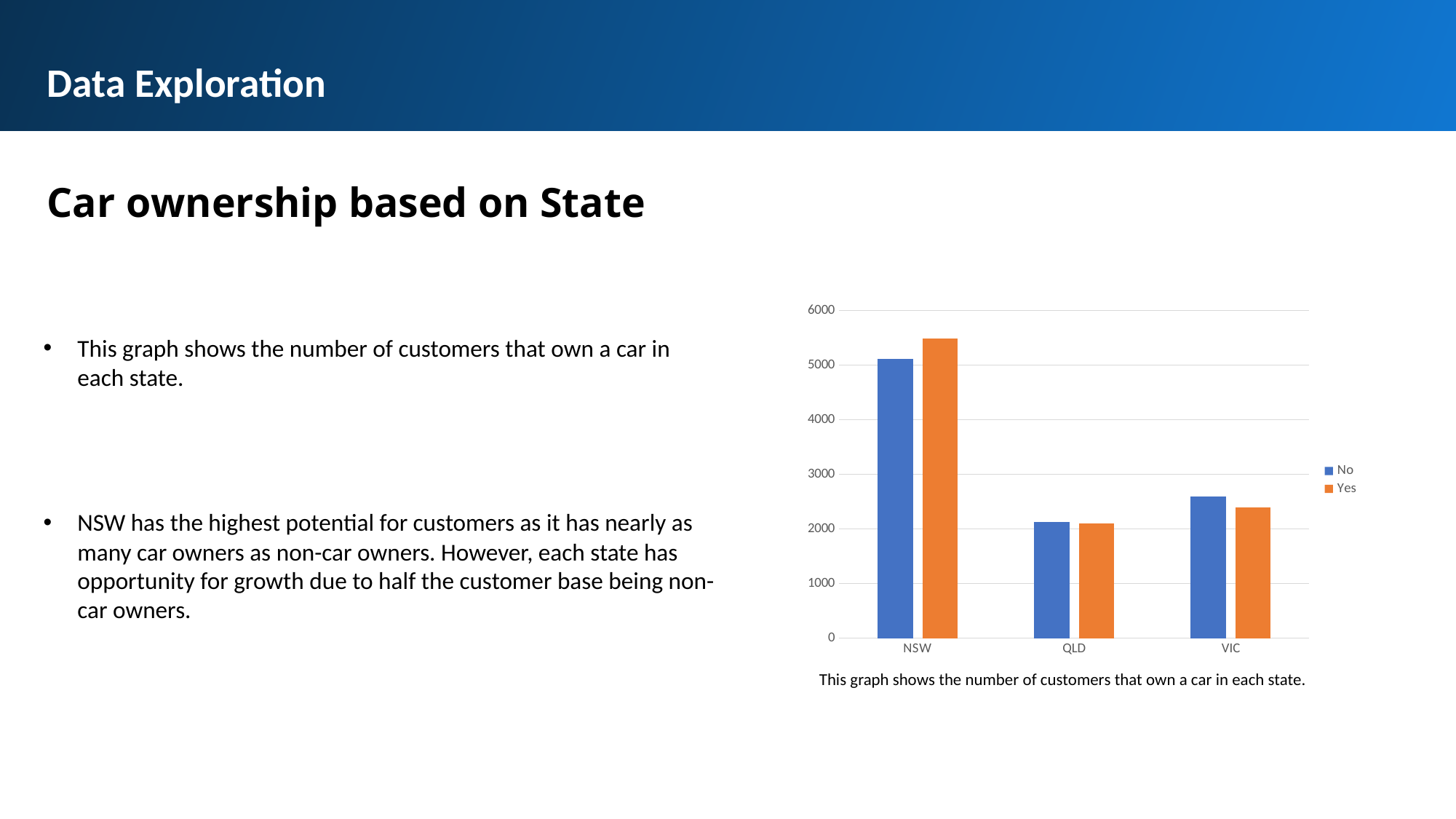

Data Exploration
Car ownership based on State

### Chart

| Category | No | Yes |
|---|---|---|
| NSW | 5109.0 | 5484.0 |
| QLD | 2125.0 | 2097.0 |
| VIC | 2590.0 | 2398.0 |
This graph shows the number of customers that own a car in each state.

NSW has the highest potential for customers as it has nearly as many car owners as non-car owners. However, each state has opportunity for growth due to half the customer base being non-car owners.
This graph shows the number of customers that own a car in each state.